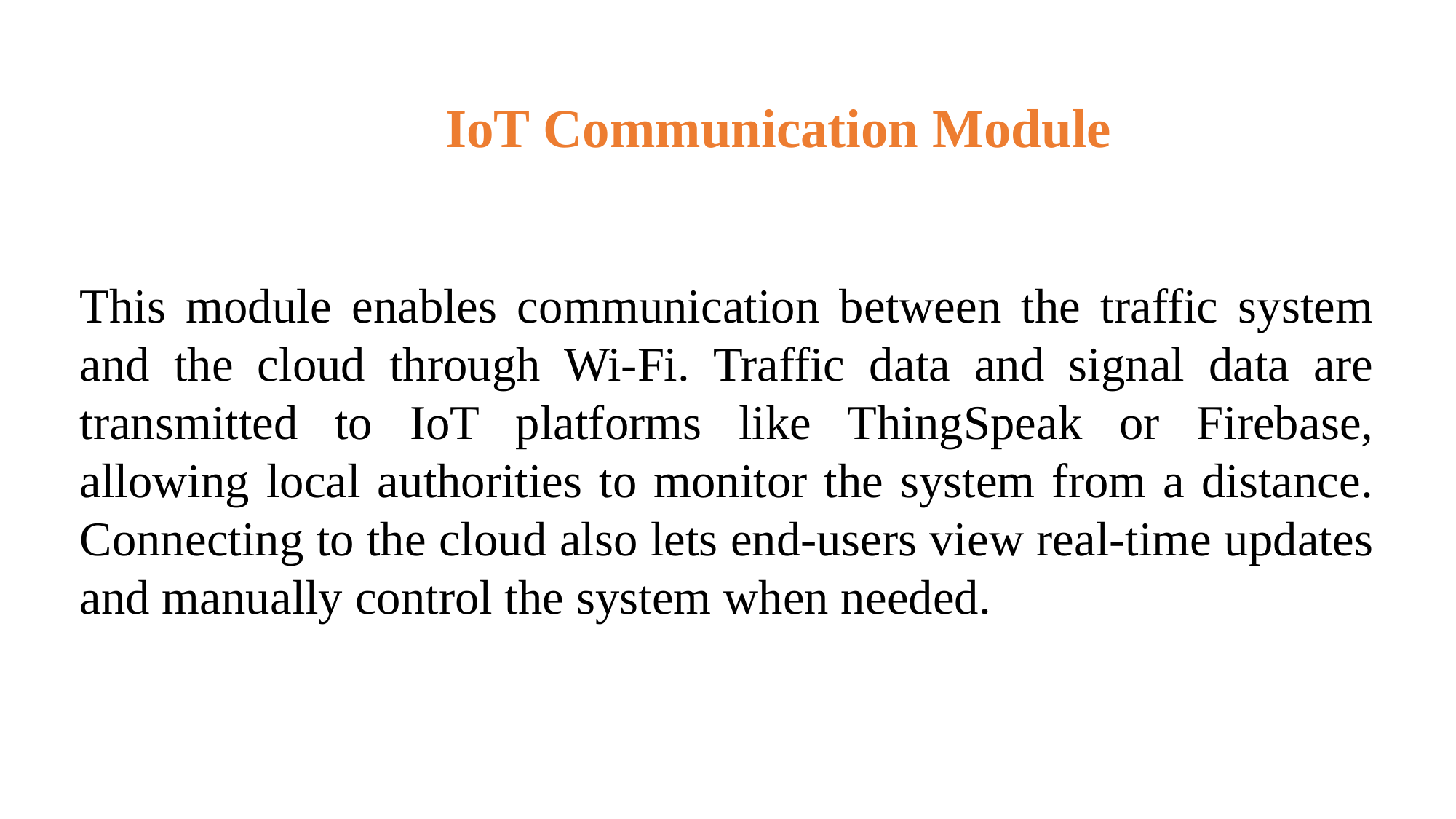

IoT Communication Module

This module enables communication between the traffic system and the cloud through Wi-Fi. Traffic data and signal data are transmitted to IoT platforms like ThingSpeak or Firebase, allowing local authorities to monitor the system from a distance. Connecting to the cloud also lets end-users view real-time updates and manually control the system when needed.